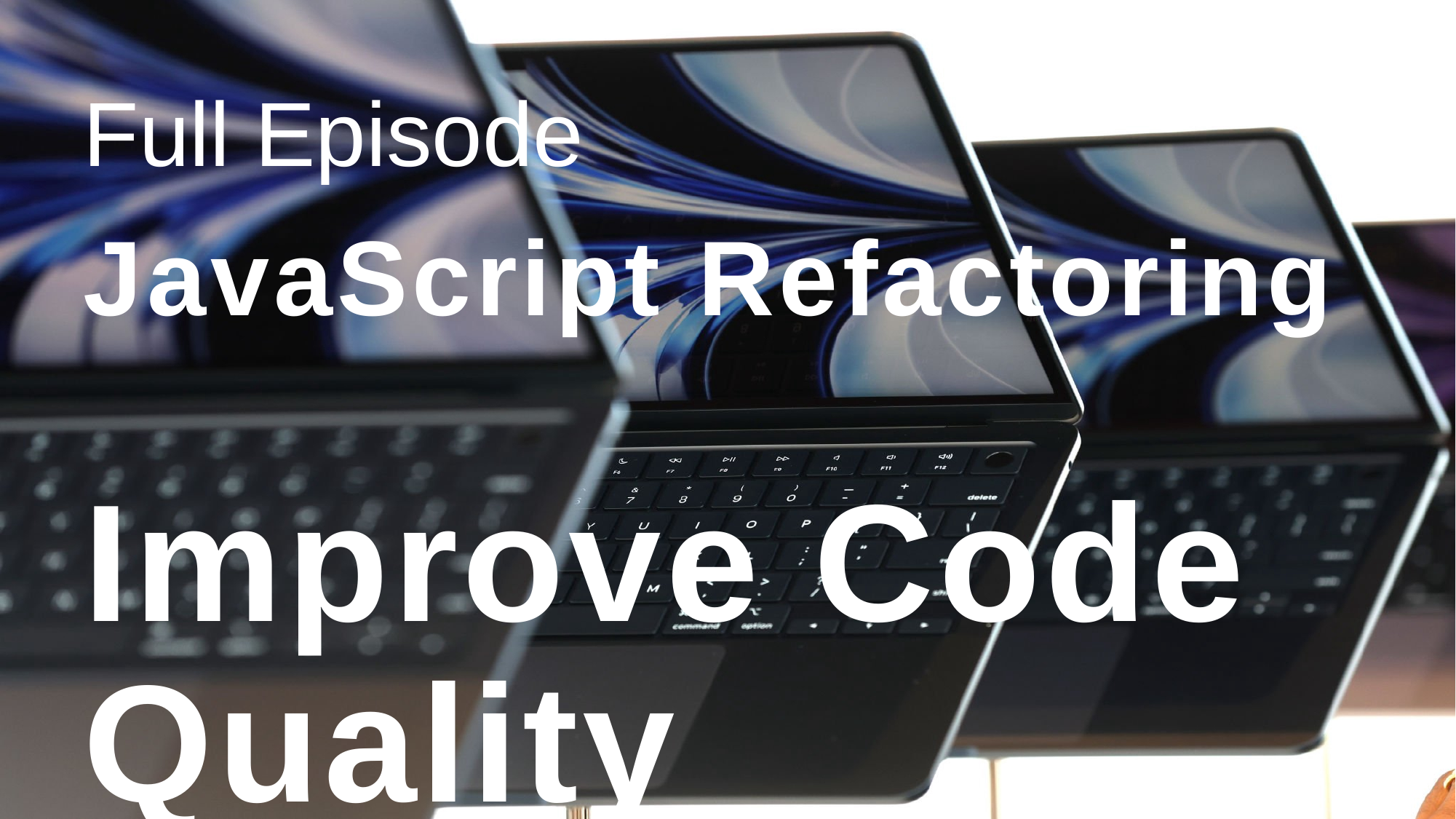

Full Episode
# JavaScript Refactoring Improve Code Quality